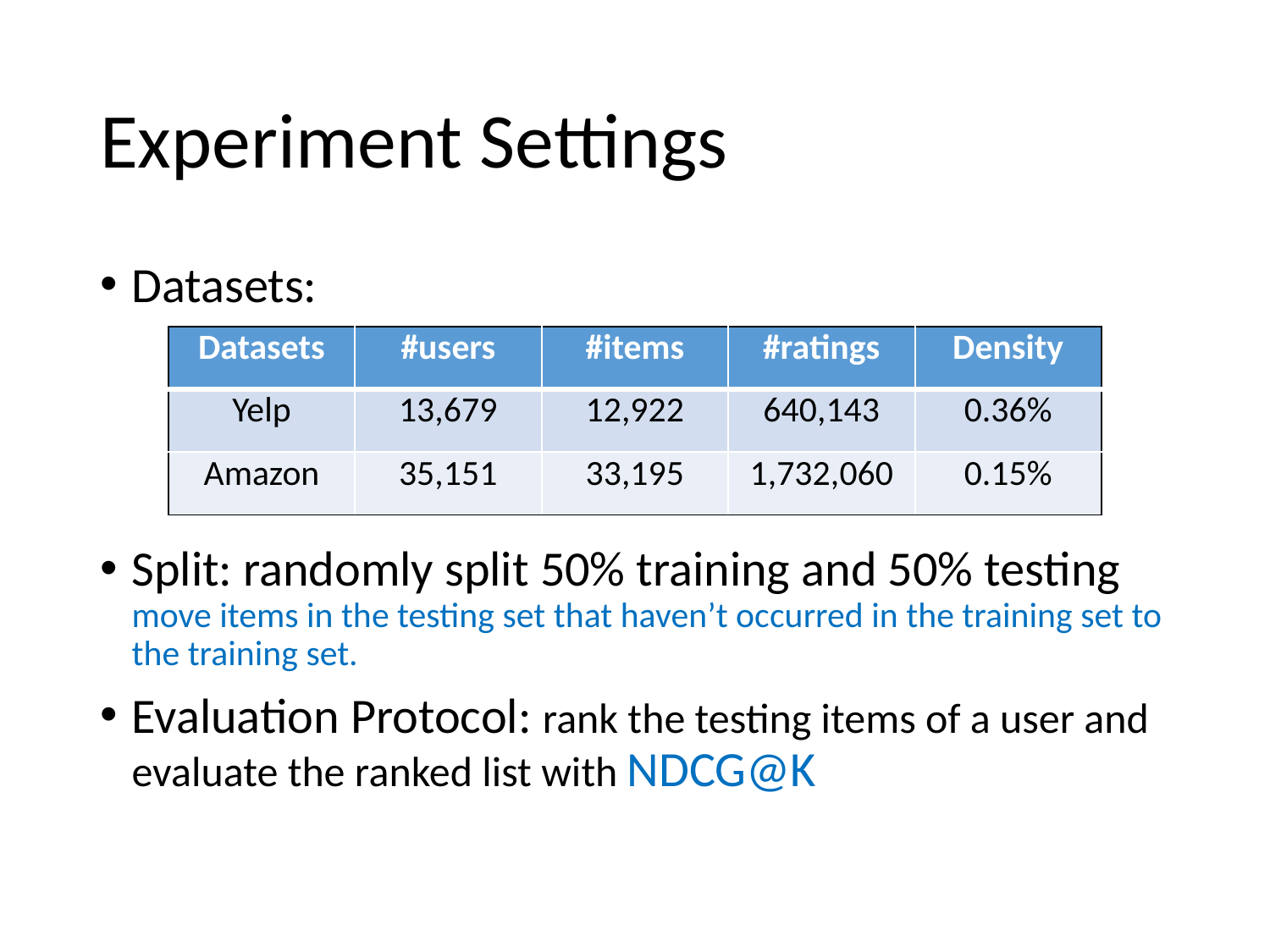

# Experiment Settings
Datasets:

Split: randomly split 50% training and 50% testing move items in the testing set that haven’t occurred in the training set to the training set.
Evaluation Protocol: rank the testing items of a user and evaluate the ranked list with NDCG@K
| Datasets | #users | #items | #ratings | Density |
| --- | --- | --- | --- | --- |
| Yelp | 13,679 | 12,922 | 640,143 | 0.36% |
| Amazon | 35,151 | 33,195 | 1,732,060 | 0.15% |